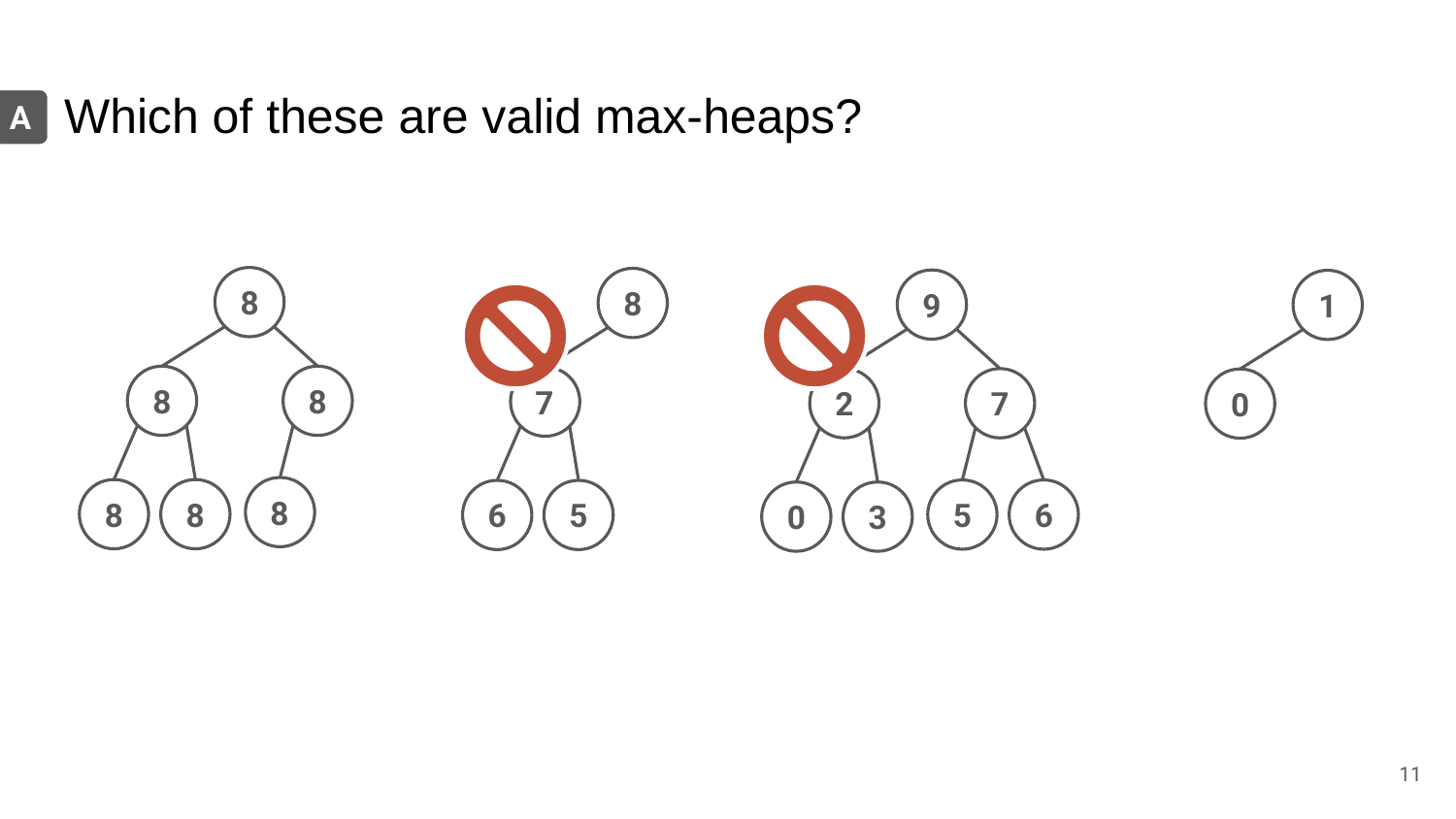

# Which of these are valid max-heaps?
A
8
8
8
8
8
8
8
7
6
5
9
2
7
5
6
0
3
1
0

11